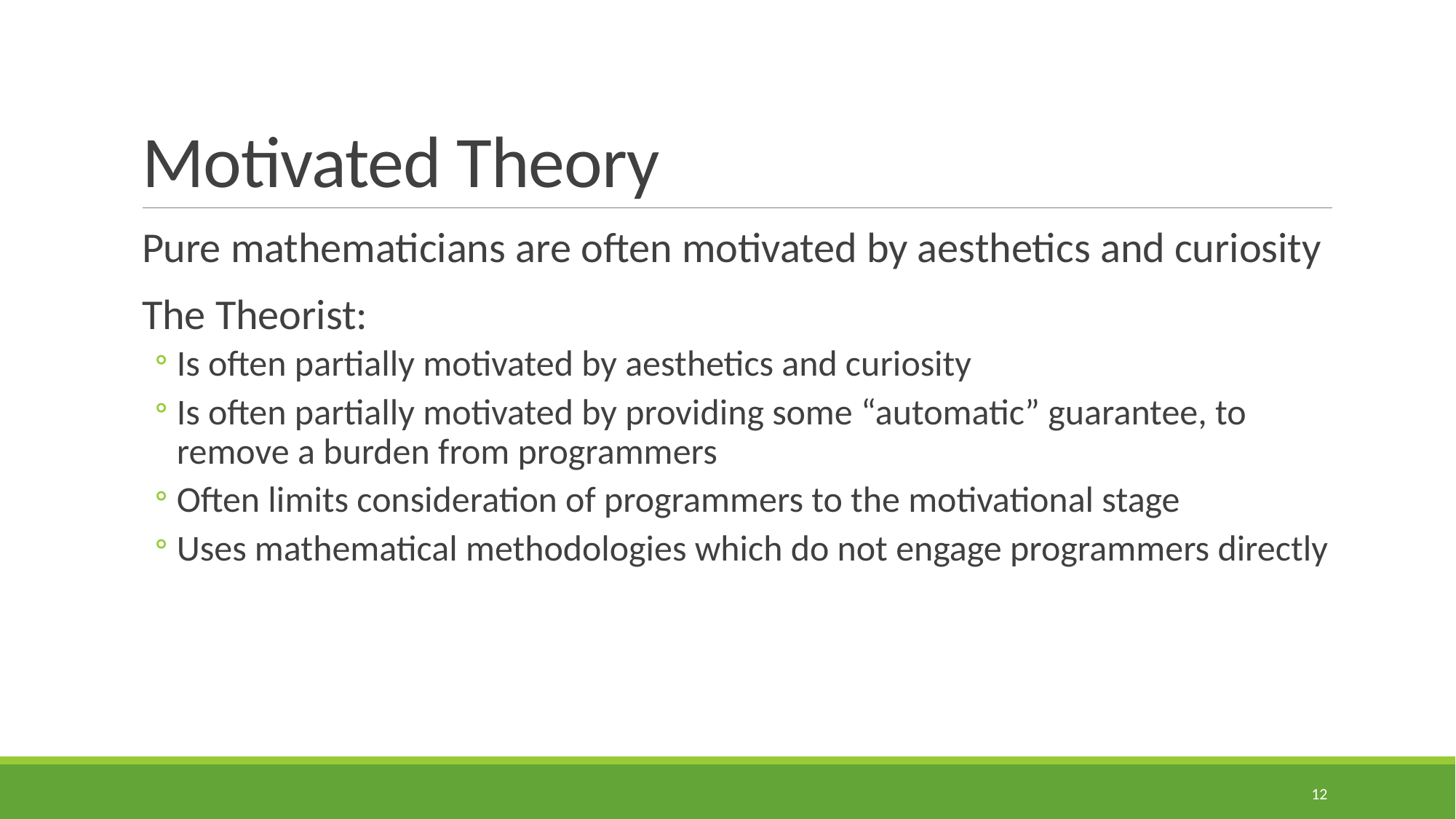

# Motivated Theory
Pure mathematicians are often motivated by aesthetics and curiosity
The Theorist:
Is often partially motivated by aesthetics and curiosity
Is often partially motivated by providing some “automatic” guarantee, to remove a burden from programmers
Often limits consideration of programmers to the motivational stage
Uses mathematical methodologies which do not engage programmers directly
12